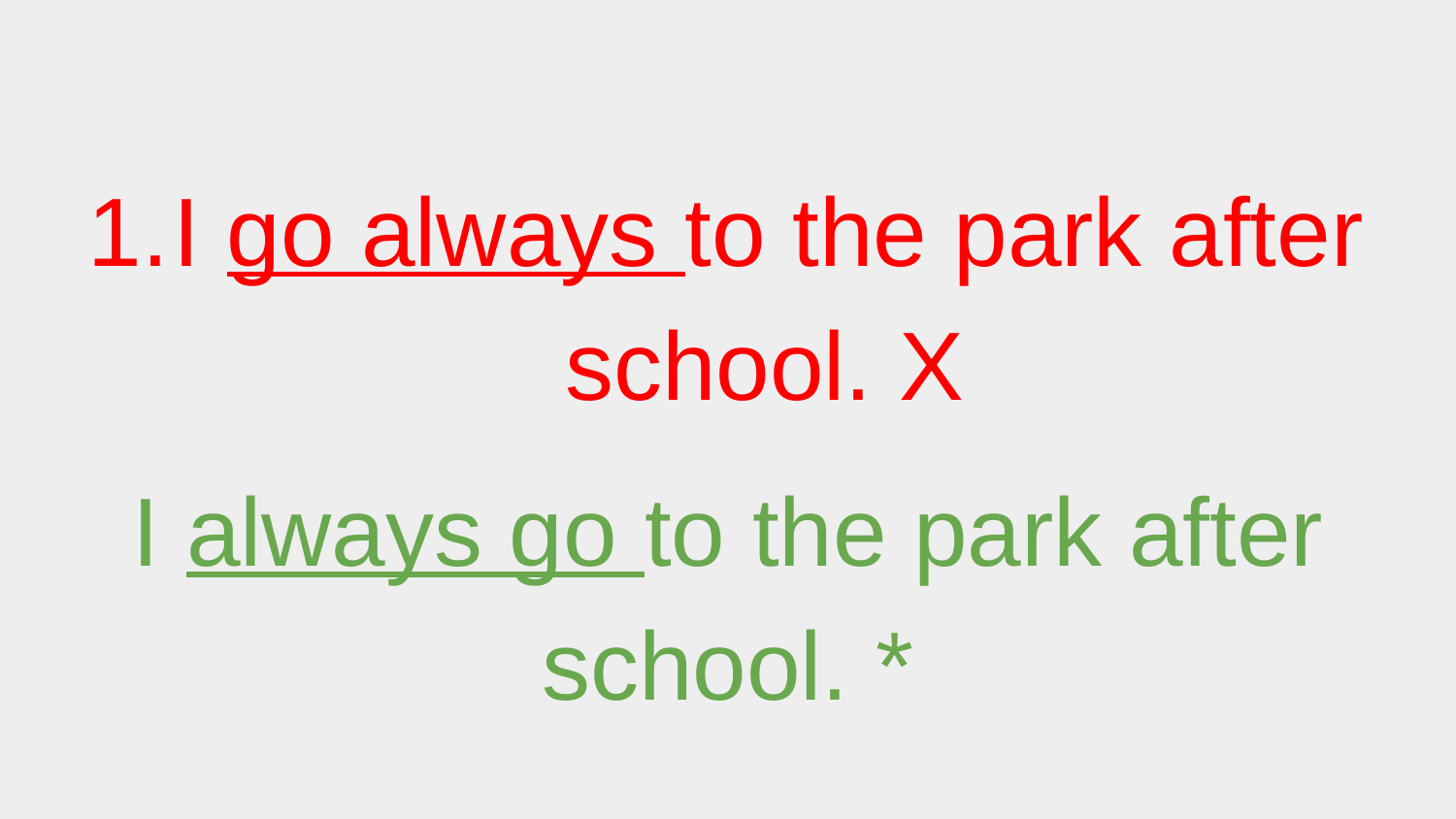

#
I go always to the park after school. X
I always go to the park after school. *